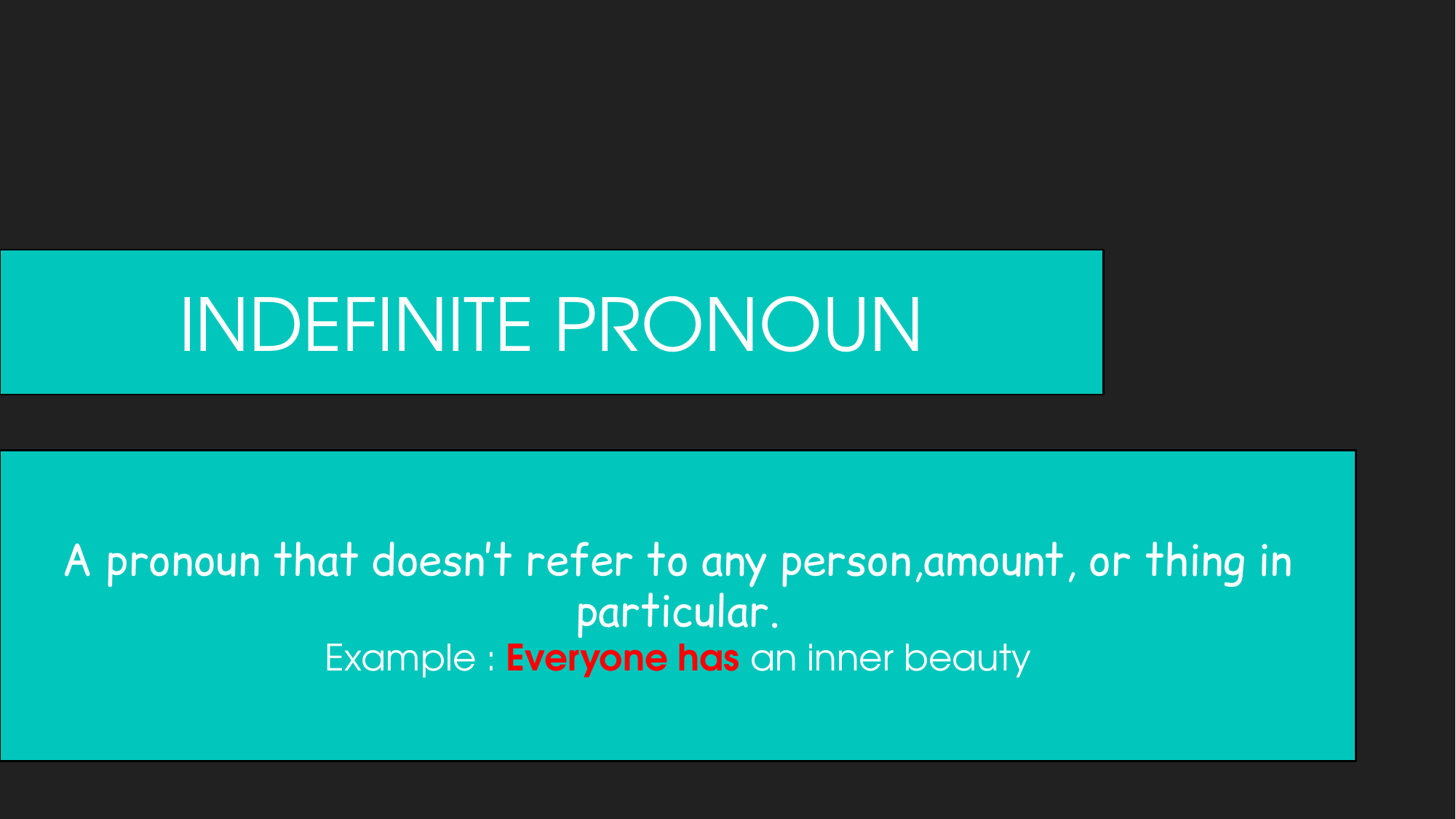

INDEFINITE PRONOUN
A pronoun that doesn’t refer to any person,amount, or thing in particular.
Example : Everyone has an inner beauty